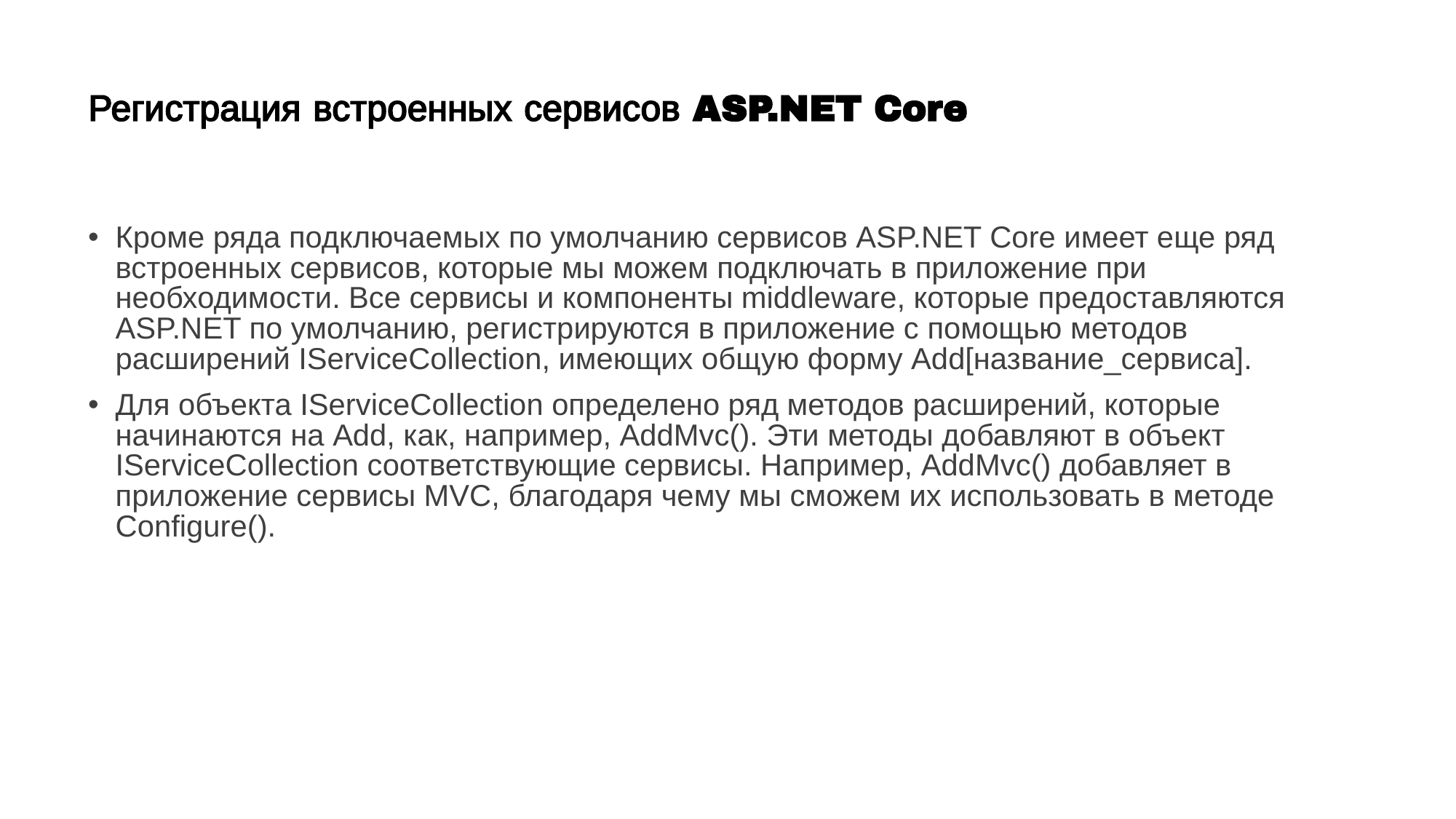

# Регистрация встроенных сервисов ASP.NET Core
Кроме ряда подключаемых по умолчанию сервисов ASP.NET Core имеет еще ряд встроенных сервисов, которые мы можем подключать в приложение при необходимости. Все сервисы и компоненты middleware, которые предоставляются ASP.NET по умолчанию, регистрируются в приложение с помощью методов расширений IServiceCollection, имеющих общую форму Add[название_сервиса].
Для объекта IServiceCollection определено ряд методов расширений, которые начинаются на Add, как, например, AddMvc(). Эти методы добавляют в объект IServiceCollection соответствующие сервисы. Например, AddMvc() добавляет в приложение сервисы MVC, благодаря чему мы сможем их использовать в методе Configure().